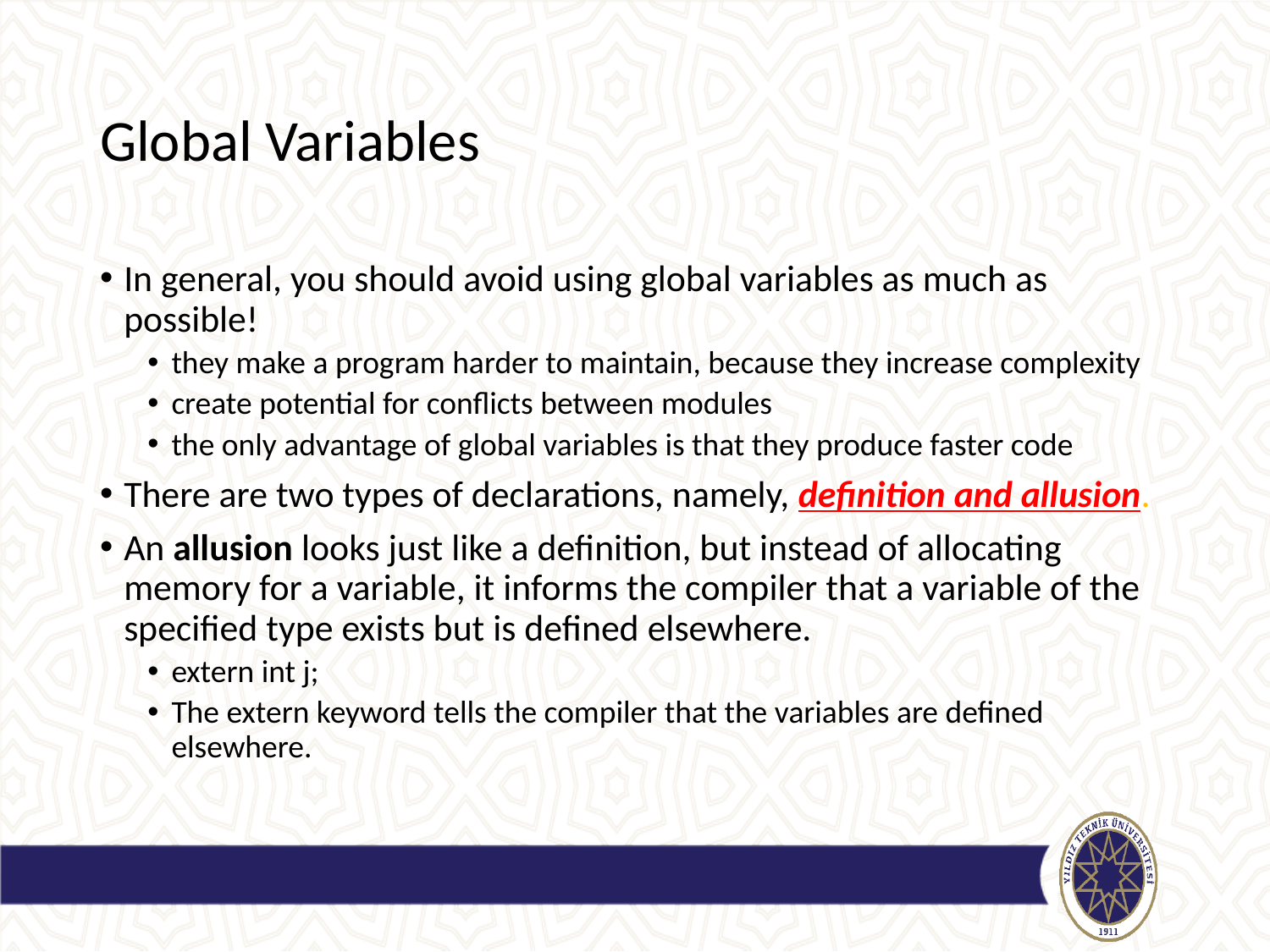

# Global Variables
In general, you should avoid using global variables as much as possible!
they make a program harder to maintain, because they increase complexity
create potential for conflicts between modules
the only advantage of global variables is that they produce faster code
There are two types of declarations, namely, definition and allusion.
An allusion looks just like a definition, but instead of allocating memory for a variable, it informs the compiler that a variable of the specified type exists but is defined elsewhere.
extern int j;
The extern keyword tells the compiler that the variables are defined elsewhere.